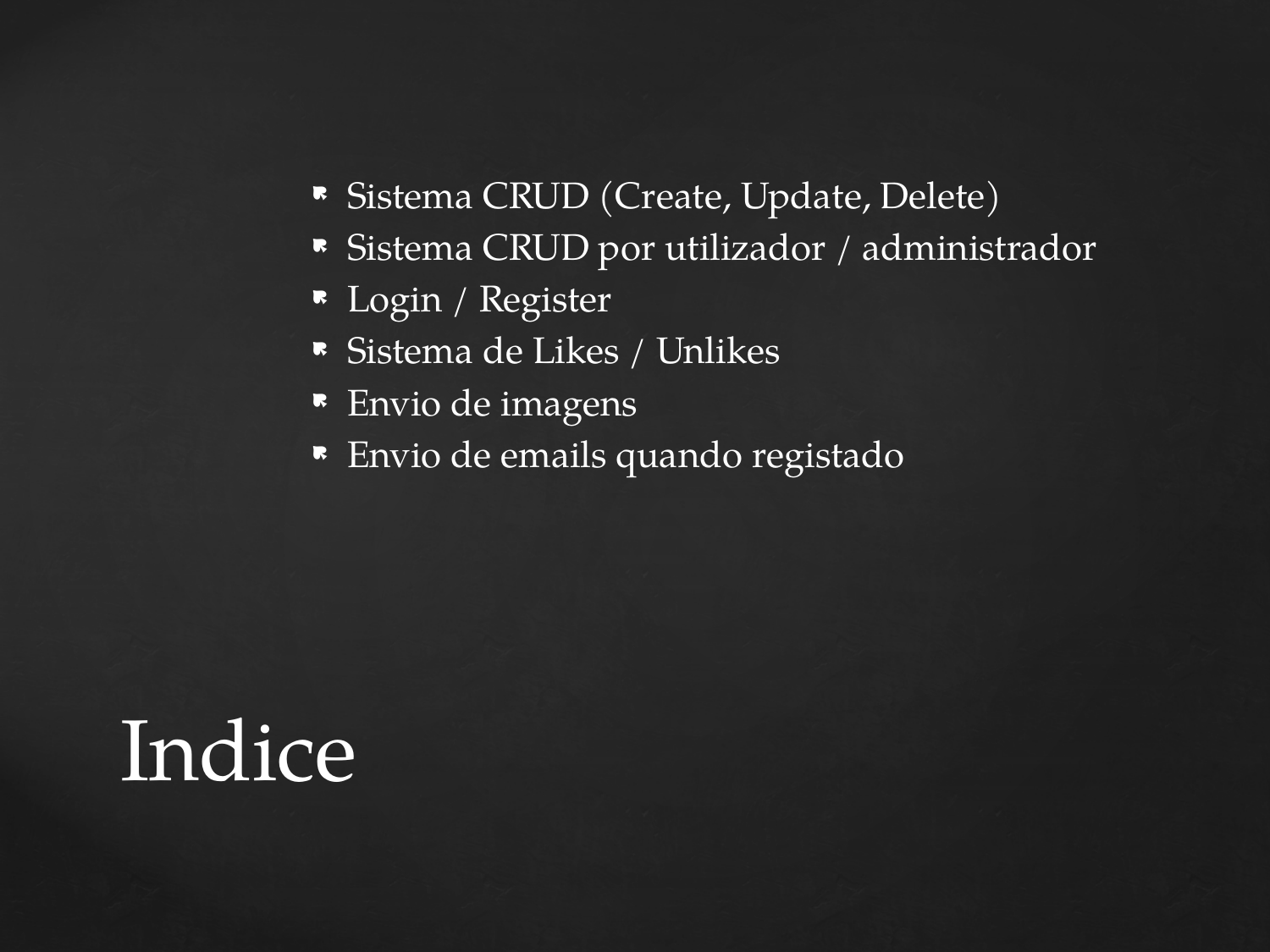

Sistema CRUD (Create, Update, Delete)
Sistema CRUD por utilizador / administrador
Login / Register
Sistema de Likes / Unlikes
Envio de imagens
Envio de emails quando registado

# Indice